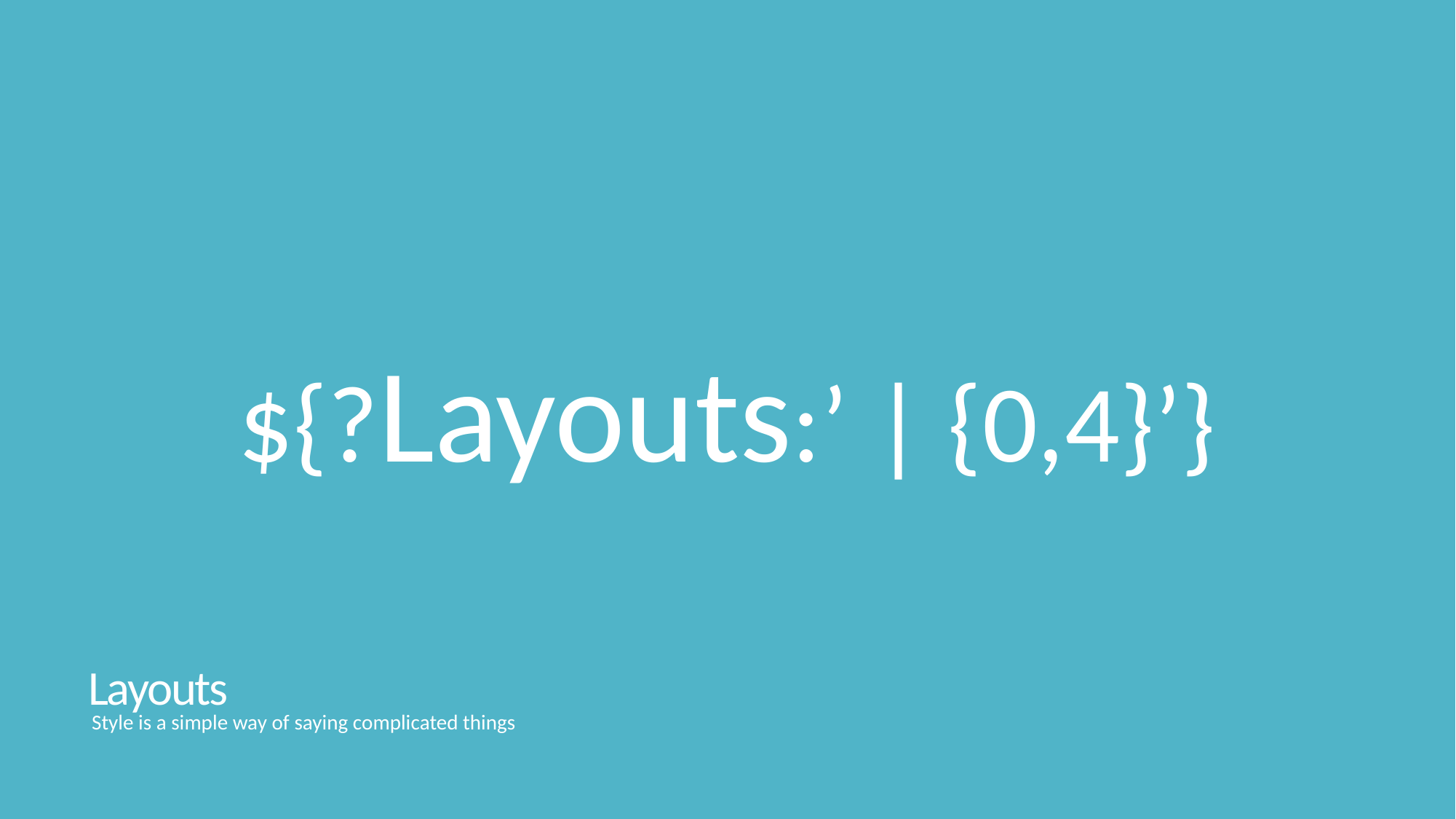

${?Layouts:’ | {0,4}’}
# Layouts
Style is a simple way of saying complicated things